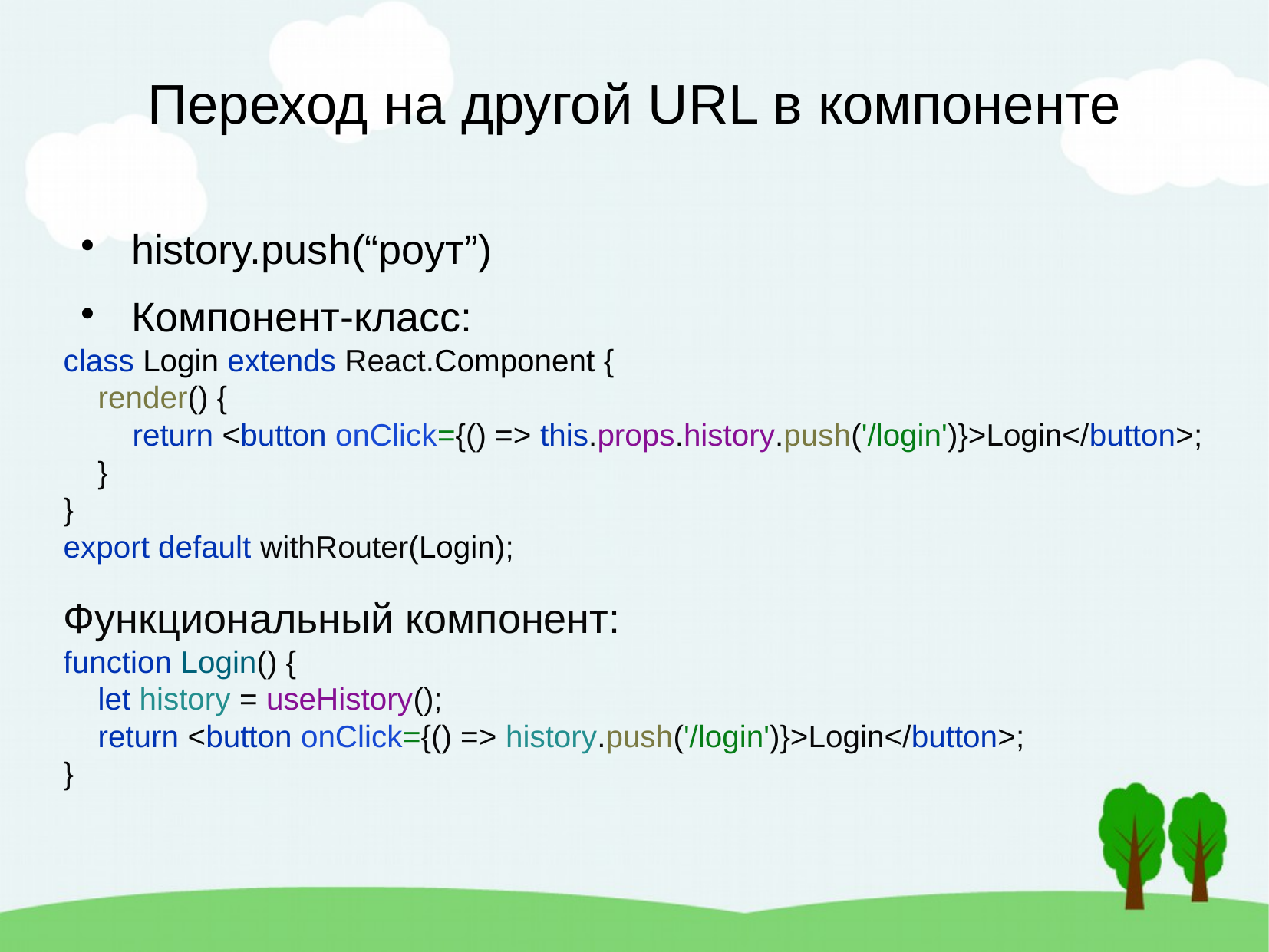

Переход на другой URL в компоненте
history.push(“роут”)
Компонент-класс:
class Login extends React.Component {
    render() {
        return <button onClick={() => this.props.history.push('/login')}>Login</button>;
    }
}
export default withRouter(Login);
Функциональный компонент:
function Login() {
    let history = useHistory();
    return <button onClick={() => history.push('/login')}>Login</button>;
}